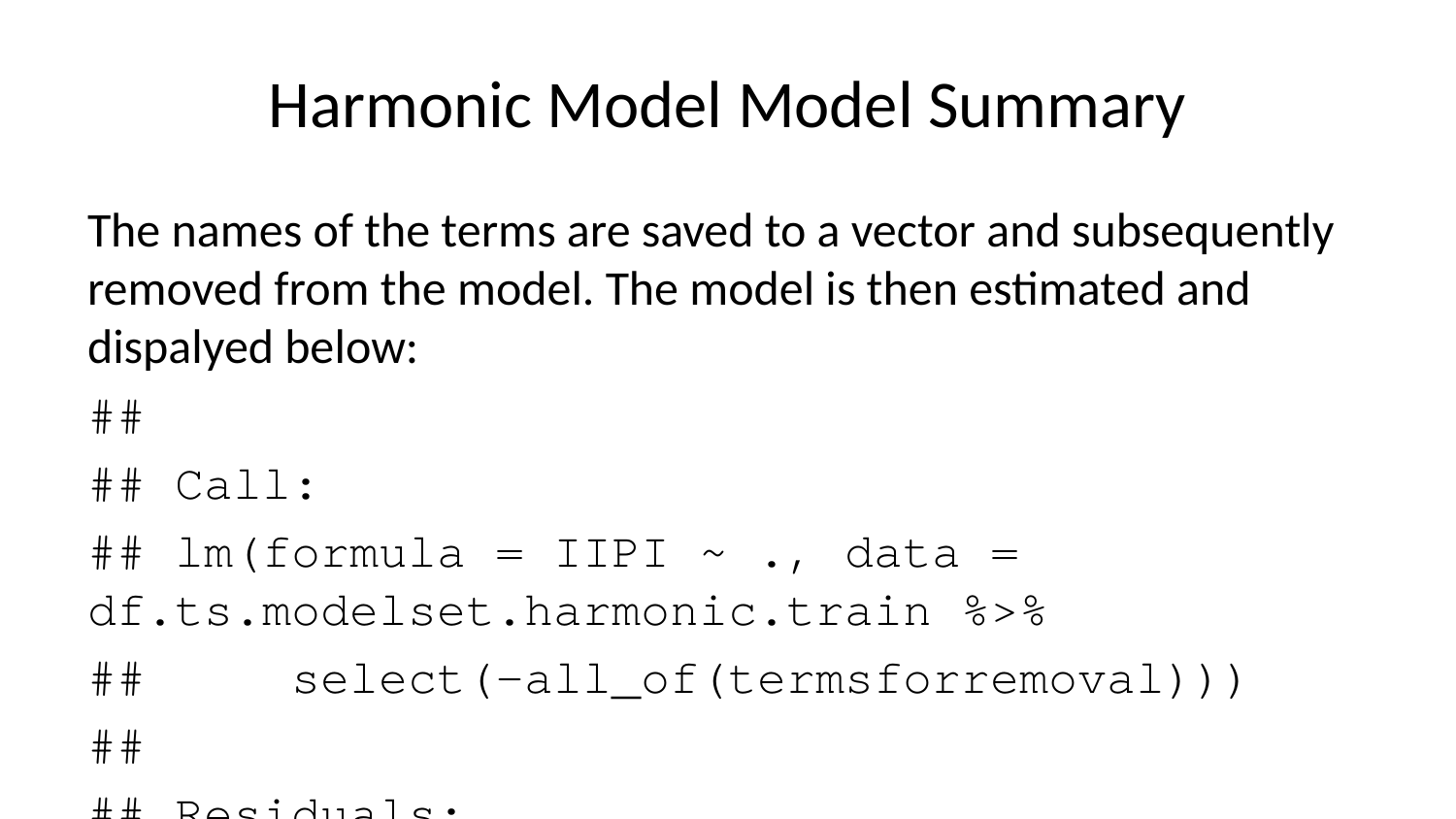

# Harmonic Model Model Summary
The names of the terms are saved to a vector and subsequently removed from the model. The model is then estimated and dispalyed below:
##
## Call:
## lm(formula = IIPI ~ ., data = df.ts.modelset.harmonic.train %>%
##     select(-all_of(termsforremoval)))
##
## Residuals:
##     Min      1Q  Median      3Q     Max
## -4.5927 -0.8850 -0.0845  0.7391  6.6099
##
## Coefficients:
##               Estimate Std. Error t value Pr(>|t|)
## (Intercept)  69.733614   2.993315  23.296  < 2e-16 ***
## index         0.129345   0.014112   9.166  < 2e-16 ***
## sin1        -14.029071   1.941380  -7.226 5.95e-12 ***
## sin2        -23.979111   0.965428 -24.838  < 2e-16 ***
## sin6          1.680226   0.308924   5.439 1.27e-07 ***
## sin8         -1.833573   0.229273  -7.997 4.68e-14 ***
## sin7          2.800089   0.262767  10.656  < 2e-16 ***
## sin11         3.327416   0.172984  19.235  < 2e-16 ***
## sin3         -3.967231   0.638198  -6.216 2.11e-09 ***
## sin5          1.823923   0.374617   4.869 1.99e-06 ***
## sin9         -4.298880   0.204598 -21.011  < 2e-16 ***
## sin4         -3.358971   0.473620  -7.092 1.34e-11 ***
## sin12         2.868092   0.163282  17.565  < 2e-16 ***
## sin13         2.343456   0.156362  14.987  < 2e-16 ***
## sin10        -2.444362   0.186368 -13.116  < 2e-16 ***
## sin14        -0.461284   0.151511  -3.045 0.002578 **
## sin22         1.586996   0.140019  11.334  < 2e-16 ***
## sin24        -1.450585   0.138500 -10.474  < 2e-16 ***
## sin25        -2.292941   0.137720 -16.649  < 2e-16 ***
## sin23         0.033867   0.139270   0.243 0.808070
## sin36         1.593236   0.134458  11.849  < 2e-16 ***
## sin26        -0.273138   0.136957  -1.994 0.047197 *
## sin16        -2.547570   0.145862 -17.466  < 2e-16 ***
## sin21         1.048587   0.140743   7.450 1.50e-12 ***
## sin18         0.736184   0.143120   5.144 5.43e-07 ***
## sin19        -0.803460   0.142229  -5.649 4.36e-08 ***
## sin29        -0.435802   0.135028  -3.227 0.001415 **
## sin30        -1.712003   0.134586 -12.720  < 2e-16 ***
## sin28         0.918456   0.135584   6.774 8.85e-11 ***
## sin27         0.840485   0.136235   6.169 2.73e-09 ***
## sin32         0.541408   0.134087   4.038 7.17e-05 ***
## sin41         0.784835   0.135674   5.785 2.15e-08 ***
## sin38        -0.931774   0.135006  -6.902 4.18e-11 ***
## sin48         0.525152   0.134214   3.913 0.000118 ***
## sin49         0.259170   0.133654   1.939 0.053609 .
## sin40        -0.260521   0.135506  -1.923 0.055664 .
## sin53         0.878337   0.131095   6.700 1.36e-10 ***
## sin39        -0.933828   0.135275  -6.903 4.14e-11 ***
## sin31        -0.638533   0.134271  -4.756 3.34e-06 ***
## sin44         0.688065   0.135645   5.073 7.64e-07 ***
## sin45         0.566032   0.135432   4.179 4.04e-05 ***
## sin35         0.524884   0.134235   3.910 0.000119 ***
## sin56         0.271782   0.129321   2.102 0.036584 *
## sin37        -0.433864   0.134724  -3.220 0.001449 **
## sin54         0.550190   0.130465   4.217 3.46e-05 ***
## sin20        -0.586267   0.141464  -4.144 4.66e-05 ***
## sin61         0.622944   0.127400   4.890 1.80e-06 ***
## sin42         0.331910   0.135761   2.445 0.015181 *
## sin46         0.339141   0.135116   2.510 0.012703 *
## sin57         0.086031   0.128824   0.668 0.504863
## sin86         0.453122   0.125291   3.617 0.000361 ***
## sin82        -0.003802   0.125139  -0.030 0.975787
## sin62         0.411830   0.127168   3.238 0.001364 **
## sin81         0.416918   0.125121   3.332 0.000992 ***
## sin72         0.360850   0.125748   2.870 0.004460 **
## sin80         0.273314   0.125119   2.184 0.029856 *
## sin76         0.076864   0.125304   0.613 0.540154
## sin55         0.119708   0.129870   0.922 0.357543
## sin85         0.431349   0.125250   3.444 0.000672 ***
## sin51        -0.545172   0.132401  -4.118 5.20e-05 ***
## sin84        -0.264671   0.125208  -2.114 0.035515 *
## sin50        -0.738959   0.133044  -5.554 7.09e-08 ***
## sin73        -0.204430   0.125623  -1.627 0.104921
## sin34        -0.624113   0.134084  -4.655 5.26e-06 ***
## sin74        -0.199346   0.125504  -1.588 0.113464
## sin92         0.355486   0.125310   2.837 0.004928 **
## sin47         0.138432   0.134707   1.028 0.305100
## sin98         0.279521   0.124875   2.238 0.026072 *
## sin99         0.124988   0.124793   1.002 0.317519
## sin43         0.236580   0.135754   1.743 0.082609 .
## sin143        0.084354   0.123712   0.682 0.495956
## sin105        0.184618   0.124457   1.483 0.139226
## sin117        0.172466   0.124073   1.390 0.165751
## sin67        -0.284702   0.126391  -2.253 0.025152 *
## sin71         0.355666   0.125878   2.825 0.005101 **
## sin142        0.269450   0.123742   2.178 0.030374 *
## sin100       -0.071327   0.124716  -0.572 0.567890
## sin118       -0.151727   0.124025  -1.223 0.222342
## sin116        0.228746   0.124122   1.843 0.066522 .
## sin95         0.122607   0.125125   0.980 0.328091
## sin63        -0.168549   0.126972  -1.327 0.185568
## sin87         0.022003   0.125326   0.176 0.860779
## sin110        0.225270   0.124343   1.812 0.071231 .
## sin78         0.274493   0.125171   2.193 0.029230 *
## sin185       -0.045381   0.123566  -0.367 0.713732
## sin119       -0.323249   0.123979  -2.607 0.009673 **
## sin189        0.013263   0.123434   0.107 0.914518
## cos1         18.713902   0.197993  94.518  < 2e-16 ***
## cos2         -6.152902   0.197063 -31.223  < 2e-16 ***
## cos6         -8.002657   0.187701 -42.635  < 2e-16 ***
## cos8          6.454197   0.180326  35.792  < 2e-16 ***
## cos7          4.244849   0.184184  23.047  < 2e-16 ***
## cos11        -4.937828   0.167540 -29.473  < 2e-16 ***
## cos3         -6.046799   0.195533 -30.925  < 2e-16 ***
## cos5         -3.244000   0.190805 -17.002  < 2e-16 ***
## cos9          3.662915   0.176208  20.788  < 2e-16 ***
## cos4          3.598936   0.193433  18.606  < 2e-16 ***
## cos12         0.720405   0.163176   4.415 1.50e-05 ***
## cos13         1.462370   0.158917   9.202  < 2e-16 ***
## cos10        -4.185963   0.171915 -24.349  < 2e-16 ***
## cos14         2.135403   0.154851  13.790  < 2e-16 ***
## cos22         0.765701   0.136058   5.628 4.87e-08 ***
## cos24         1.582953   0.135313  11.698  < 2e-16 ***
## cos25        -1.246895   0.135290  -9.216  < 2e-16 ***
## cos23         1.800301   0.135547  13.282  < 2e-16 ***
## cos36        -0.372101   0.134527  -2.766 0.006097 **
## cos26        -2.084147   0.135409 -15.391  < 2e-16 ***
## cos16        -0.381194   0.147619  -2.582 0.010382 *
## cos21        -1.028466   0.136911  -7.512 1.02e-12 ***
## cos18         0.380282   0.141981   2.678 0.007886 **
## cos19         1.154559   0.139841   8.256 8.63e-15 ***
## cos29         1.383411   0.136011  10.171  < 2e-16 ***
## cos30         0.072733   0.136130   0.534 0.593616
## cos28         0.104043   0.135823   0.766 0.444385
## cos27        -0.425611   0.135606  -3.139 0.001901 **
## cos32        -0.868523   0.136061  -6.383 8.32e-10 ***
## cos41        -0.595277   0.131237  -4.536 8.89e-06 ***
## cos38         0.609112   0.133253   4.571 7.62e-06 ***
## cos48         0.637318   0.128595   4.956 1.32e-06 ***
## cos49         0.633520   0.128507   4.930 1.50e-06 ***
## cos40        -0.932727   0.131889  -7.072 1.51e-11 ***
## cos53        -0.068806   0.128441  -0.536 0.592639
## cos39        -0.566425   0.132570  -4.273 2.74e-05 ***
## cos31        -0.834834   0.136153  -6.132 3.36e-09 ***
## cos44         0.125896   0.129632   0.971 0.332394
## cos45        -0.033233   0.129253  -0.257 0.797303
## cos35        -0.469877   0.135067  -3.479 0.000594 ***
## cos56         0.613718   0.128305   4.783 2.94e-06 ***
## cos37         0.777359   0.133914   5.805 1.94e-08 ***
## cos54         0.084090   0.128422   0.655 0.513199
## cos20        -0.971437   0.138159  -7.031 1.93e-11 ***
## cos61         0.234238   0.127436   1.838 0.067233 .
## cos42        -0.332994   0.130633  -2.549 0.011397 *
## cos46        -0.119955   0.128958  -0.930 0.353167
## cos57         0.439586   0.128196   3.429 0.000708 ***
## cos86         0.255807   0.125083   2.045 0.041888 *
## cos82         0.612796   0.125364   4.888 1.82e-06 ***
## cos62         0.081872   0.127193   0.644 0.520370
## cos81         0.297556   0.125418   2.373 0.018422 *
## cos72         0.089035   0.125566   0.709 0.478939
## cos80        -0.255766   0.125460  -2.039 0.042536 *
## cos76        -0.559377   0.125523  -4.456 1.26e-05 ***
## cos55         0.508469   0.128379   3.961 9.74e-05 ***
## cos85        -0.152116   0.125157  -1.215 0.225353
## cos51        -0.082759   0.128448  -0.644 0.519970
## cos84        -0.416111   0.125230  -3.323 0.001024 **
## cos50        -0.035626   0.128463  -0.277 0.781762
## cos73         0.559856   0.125539   4.460 1.24e-05 ***
## cos34        -0.104045   0.135512  -0.768 0.443333
## cos74         0.385497   0.125528   3.071 0.002368 **
## cos92         0.027097   0.124790   0.217 0.828276
## cos47         0.427921   0.128741   3.324 0.001020 **
## cos98        -0.060032   0.124783  -0.481 0.630872
## cos99         0.283235   0.124779   2.270 0.024062 *
## cos43        -0.137472   0.130094  -1.057 0.291659
## cos143        0.237812   0.123967   1.918 0.056202 .
## cos105        0.241217   0.124576   1.936 0.053952 .
## cos117        0.290486   0.124163   2.340 0.020092 *
## cos67         0.308068   0.126068   2.444 0.015228 *
## cos71         0.040926   0.125611   0.326 0.744838
## cos142        0.161283   0.123960   1.301 0.194423
## cos100        0.227429   0.124767   1.823 0.069519 .
## cos118        0.403875   0.124173   3.253 0.001301 **
## cos116       -0.063375   0.124157  -0.510 0.610189
## cos95         0.230928   0.124773   1.851 0.065376 .
## cos63         0.327125   0.126945   2.577 0.010541 *
## cos87         0.248062   0.125012   1.984 0.048311 *
## cos110       -0.105289   0.124286  -0.847 0.397719
## cos78         0.151073   0.125511   1.204 0.229852
## cos185        0.340628   0.123933   2.748 0.006422 **
## cos119        0.166942   0.124185   1.344 0.180062
## cos189        0.250463   0.124037   2.019 0.044523 *
## ---
## Signif. codes:  0 '***' 0.001 '**' 0.01 '*' 0.05 '.' 0.1 ' ' 1
##
## Residual standard error: 1.798 on 251 degrees of freedom
## Multiple R-squared:  0.9987, Adjusted R-squared:  0.9979
## F-statistic:  1171 on 171 and 251 DF,  p-value: < 2.2e-16
The model contains 85 harmonics, all sine cosine pairs are significant (due in many cases to the other respective term being significant).